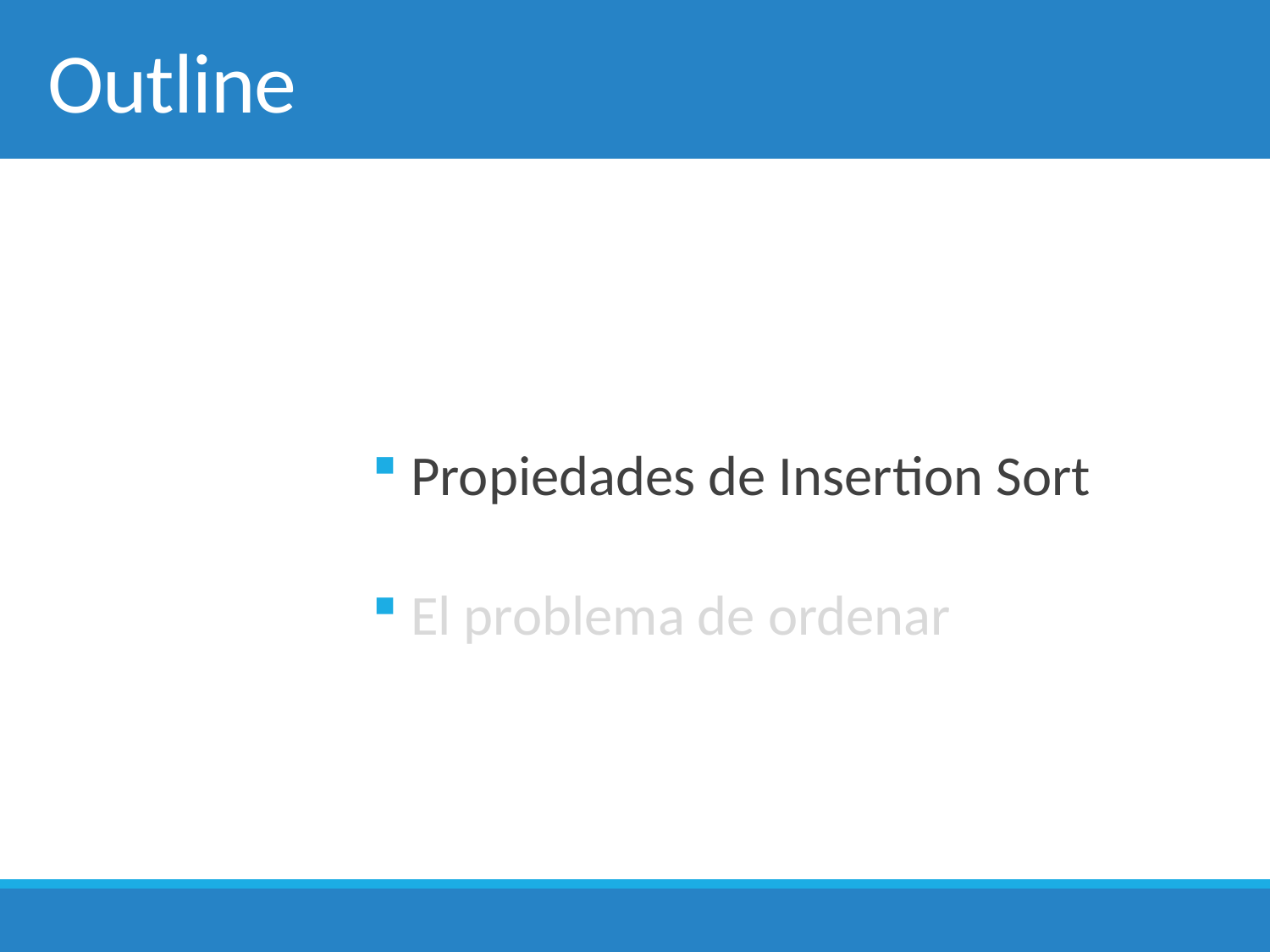

# Outline
 Propiedades de Insertion Sort
 El problema de ordenar